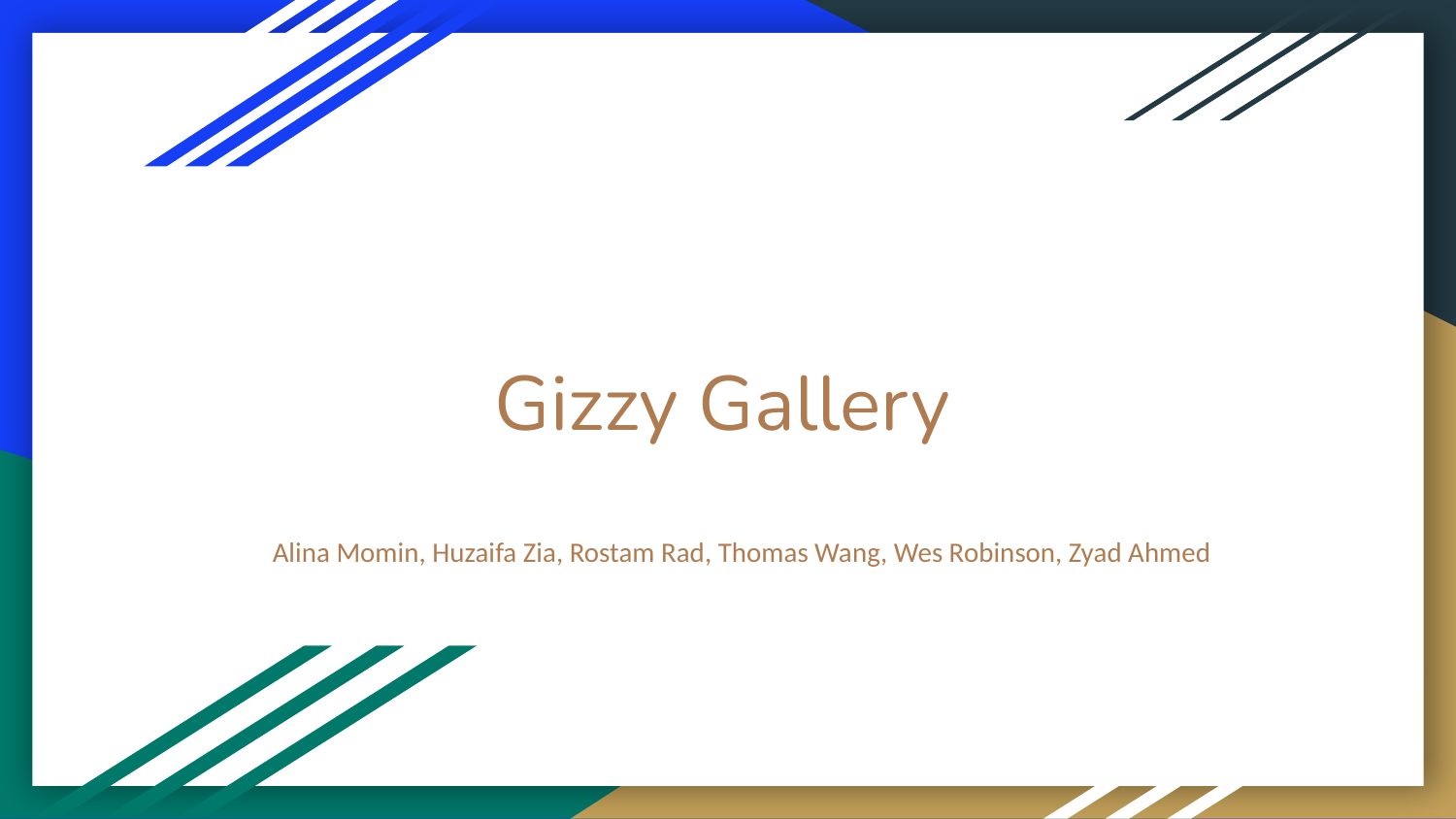

# Gizzy Gallery
Alina Momin, Huzaifa Zia, Rostam Rad, Thomas Wang, Wes Robinson, Zyad Ahmed